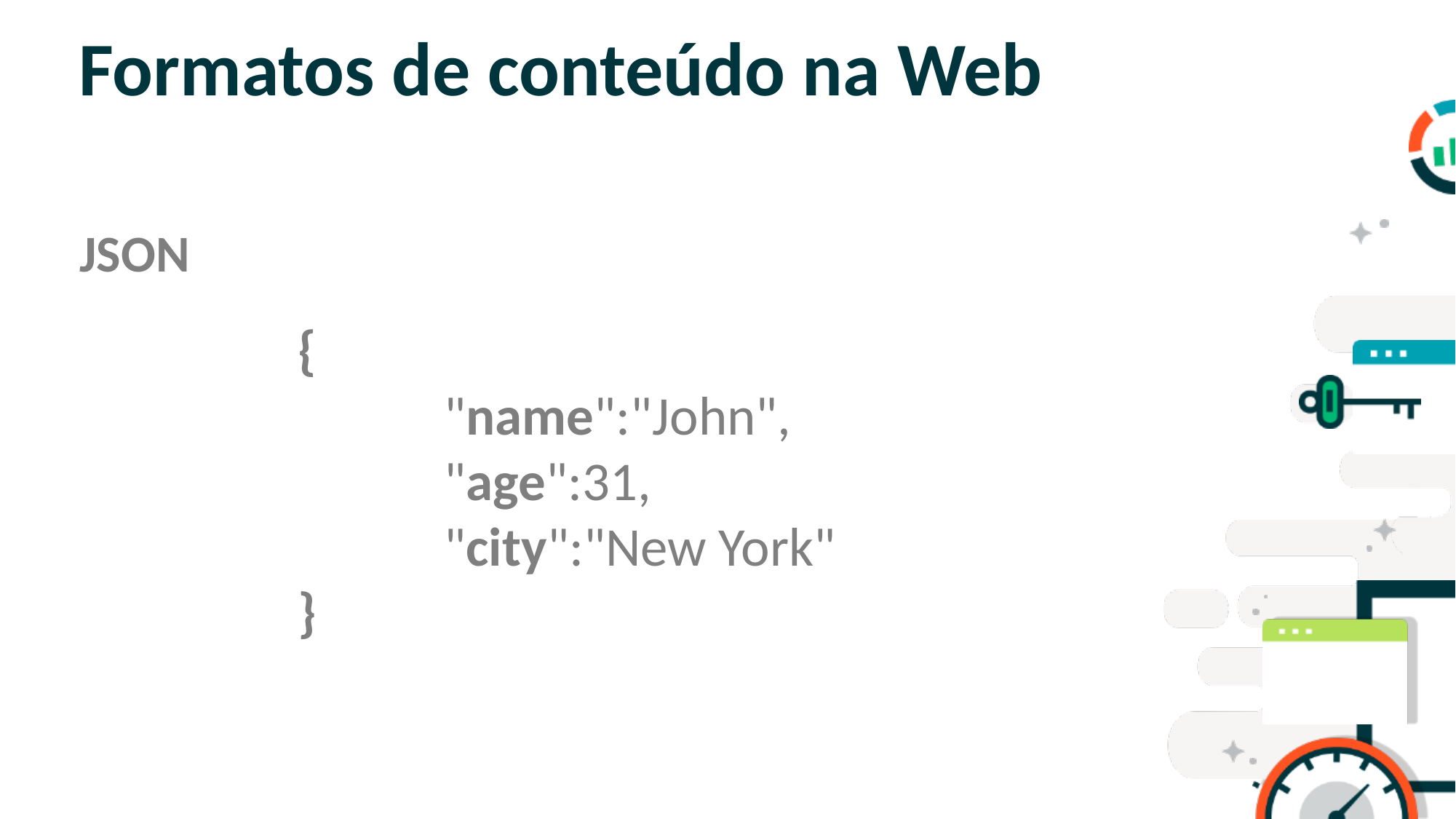

# Formatos de conteúdo na Web
JSON
		{
			   "name":"John",
			   "age":31,
			   "city":"New York"
		}
SLIDE PARA TEXTO CORRIDO
OBS: NÃO É ACONSELHÁVEL COLOCAR
MUITO TEXTO NOS SLIDES